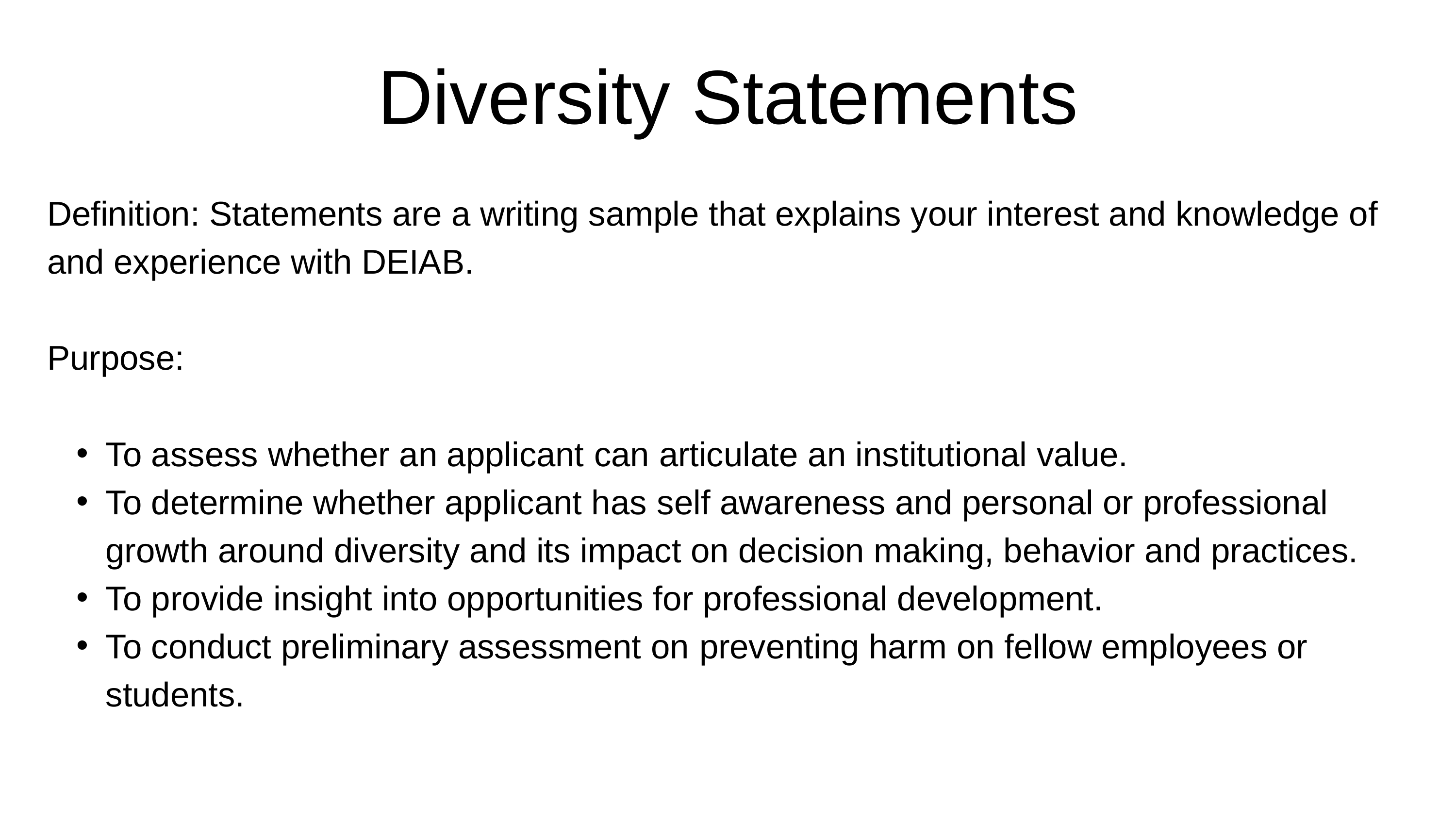

Diversity Statements
Definition: Statements are a writing sample that explains your interest and knowledge of and experience with DEIAB.

Purpose:

To assess whether an applicant can articulate an institutional value.
To determine whether applicant has self awareness and personal or professional growth around diversity and its impact on decision making, behavior and practices.
To provide insight into opportunities for professional development.
To conduct preliminary assessment on preventing harm on fellow employees or students.